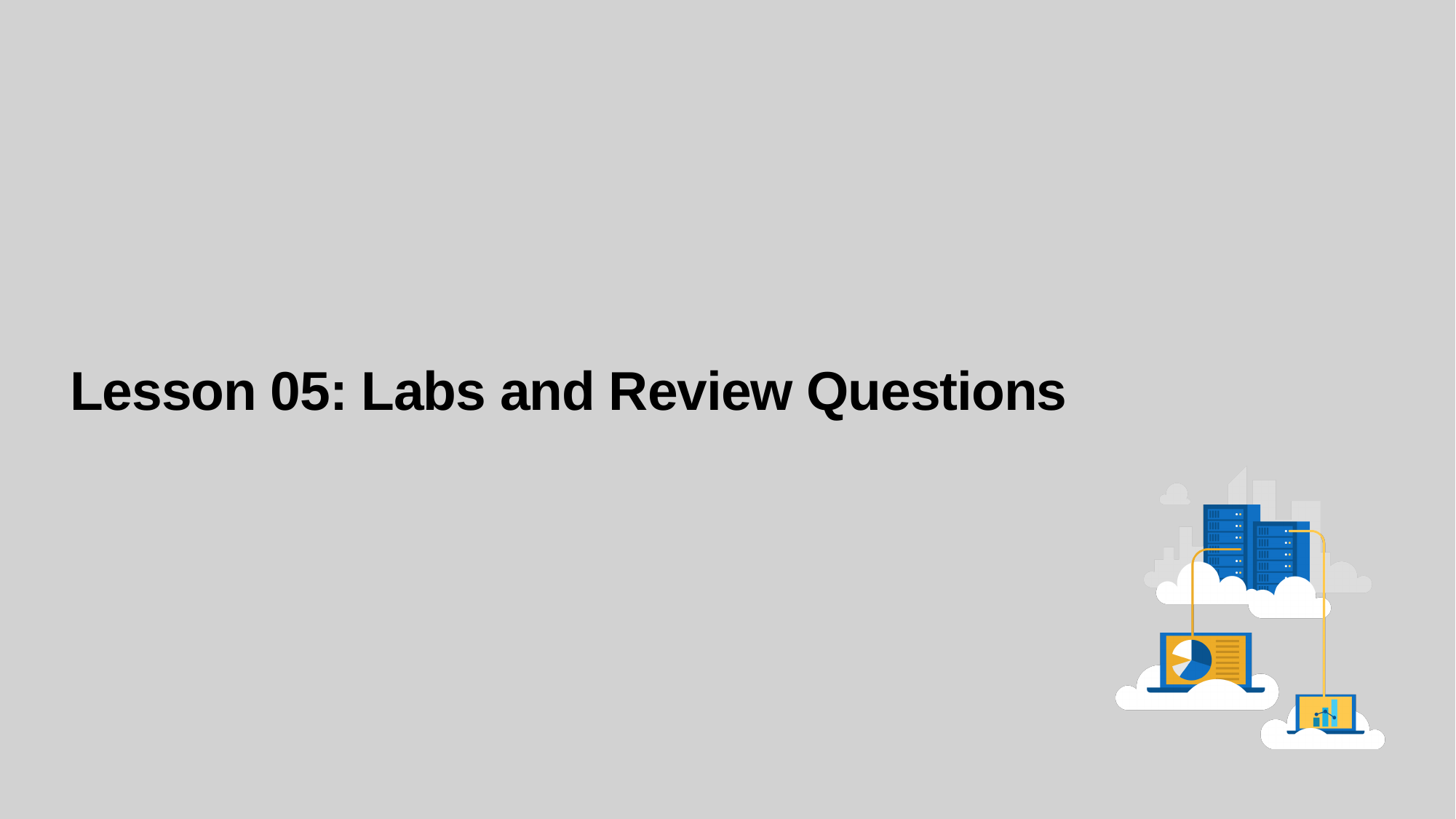

# Lesson 05: Labs and Review Questions